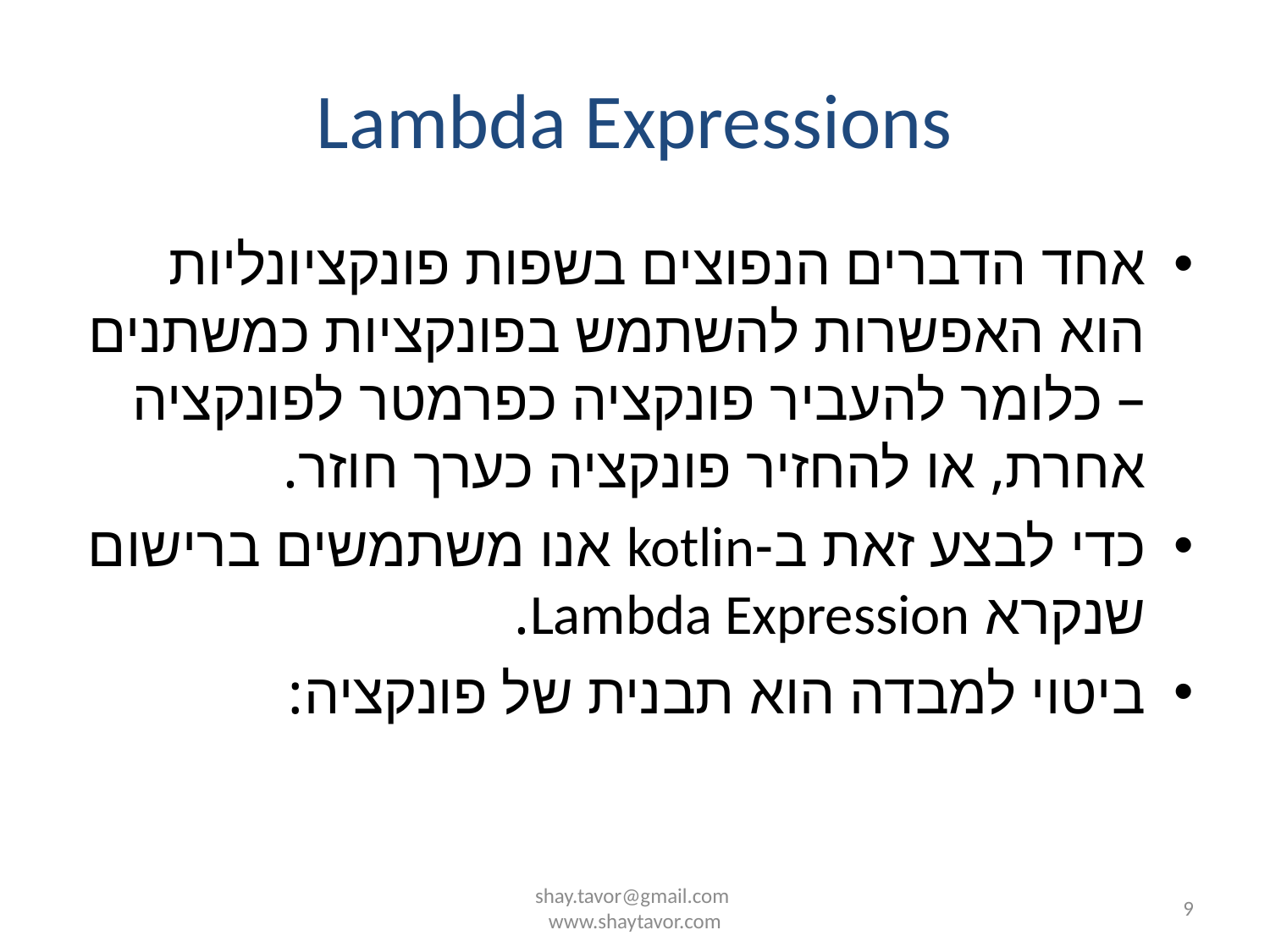

# Lambda Expressions
אחד הדברים הנפוצים בשפות פונקציונליות הוא האפשרות להשתמש בפונקציות כמשתנים – כלומר להעביר פונקציה כפרמטר לפונקציה אחרת, או להחזיר פונקציה כערך חוזר.
כדי לבצע זאת ב-kotlin אנו משתמשים ברישום שנקרא Lambda Expression.
ביטוי למבדה הוא תבנית של פונקציה:
shay.tavor@gmail.com
www.shaytavor.com
9